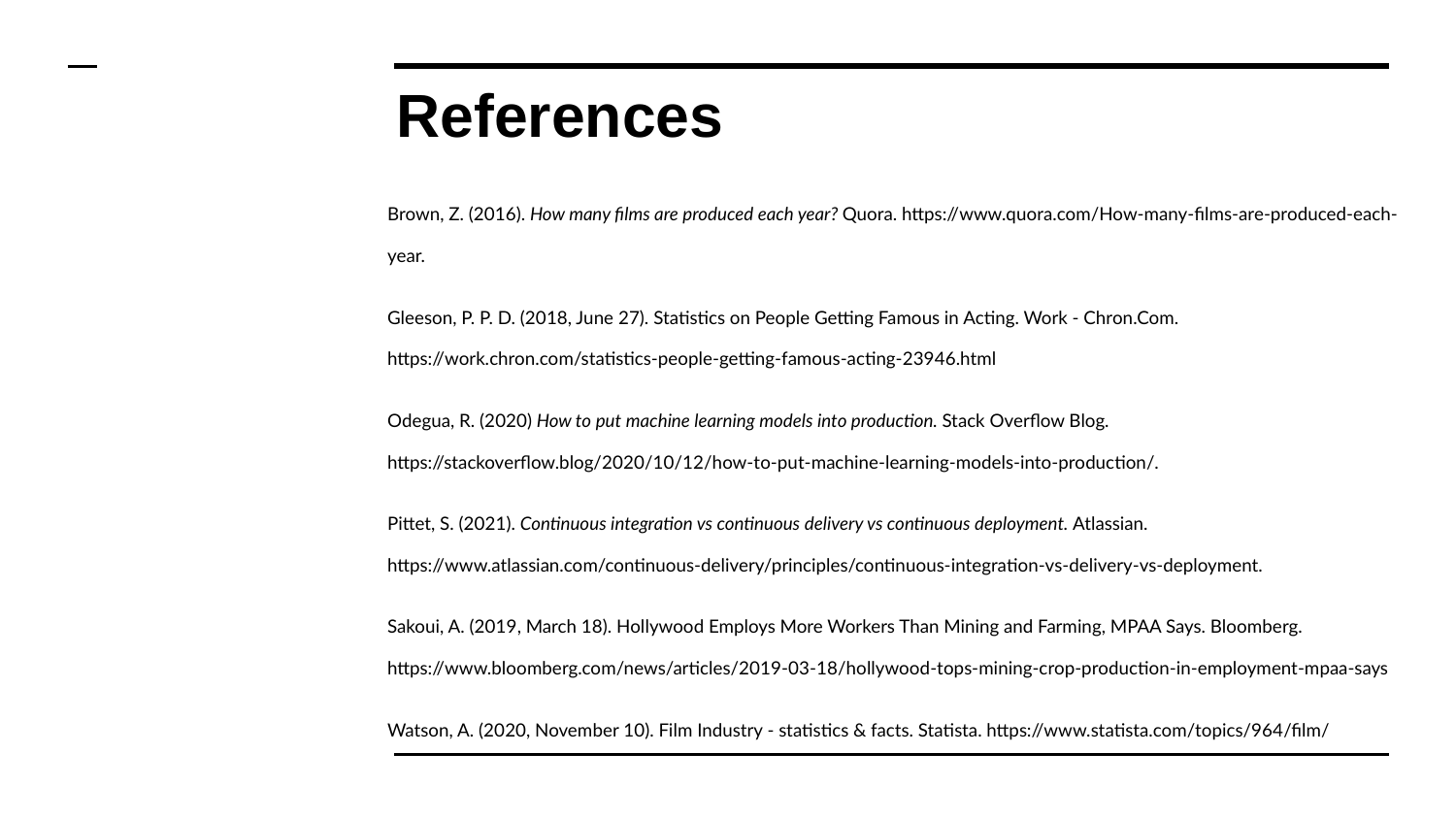

# References
Brown, Z. (2016). How many films are produced each year? Quora. https://www.quora.com/How-many-films-are-produced-each-year.
Gleeson, P. P. D. (2018, June 27). Statistics on People Getting Famous in Acting. Work - Chron.Com. https://work.chron.com/statistics-people-getting-famous-acting-23946.html
Odegua, R. (2020) How to put machine learning models into production. Stack Overflow Blog. https://stackoverflow.blog/2020/10/12/how-to-put-machine-learning-models-into-production/.
Pittet, S. (2021). Continuous integration vs continuous delivery vs continuous deployment. Atlassian. https://www.atlassian.com/continuous-delivery/principles/continuous-integration-vs-delivery-vs-deployment.
Sakoui, A. (2019, March 18). Hollywood Employs More Workers Than Mining and Farming, MPAA Says. Bloomberg. https://www.bloomberg.com/news/articles/2019-03-18/hollywood-tops-mining-crop-production-in-employment-mpaa-says
Watson, A. (2020, November 10). Film Industry - statistics & facts. Statista. https://www.statista.com/topics/964/film/